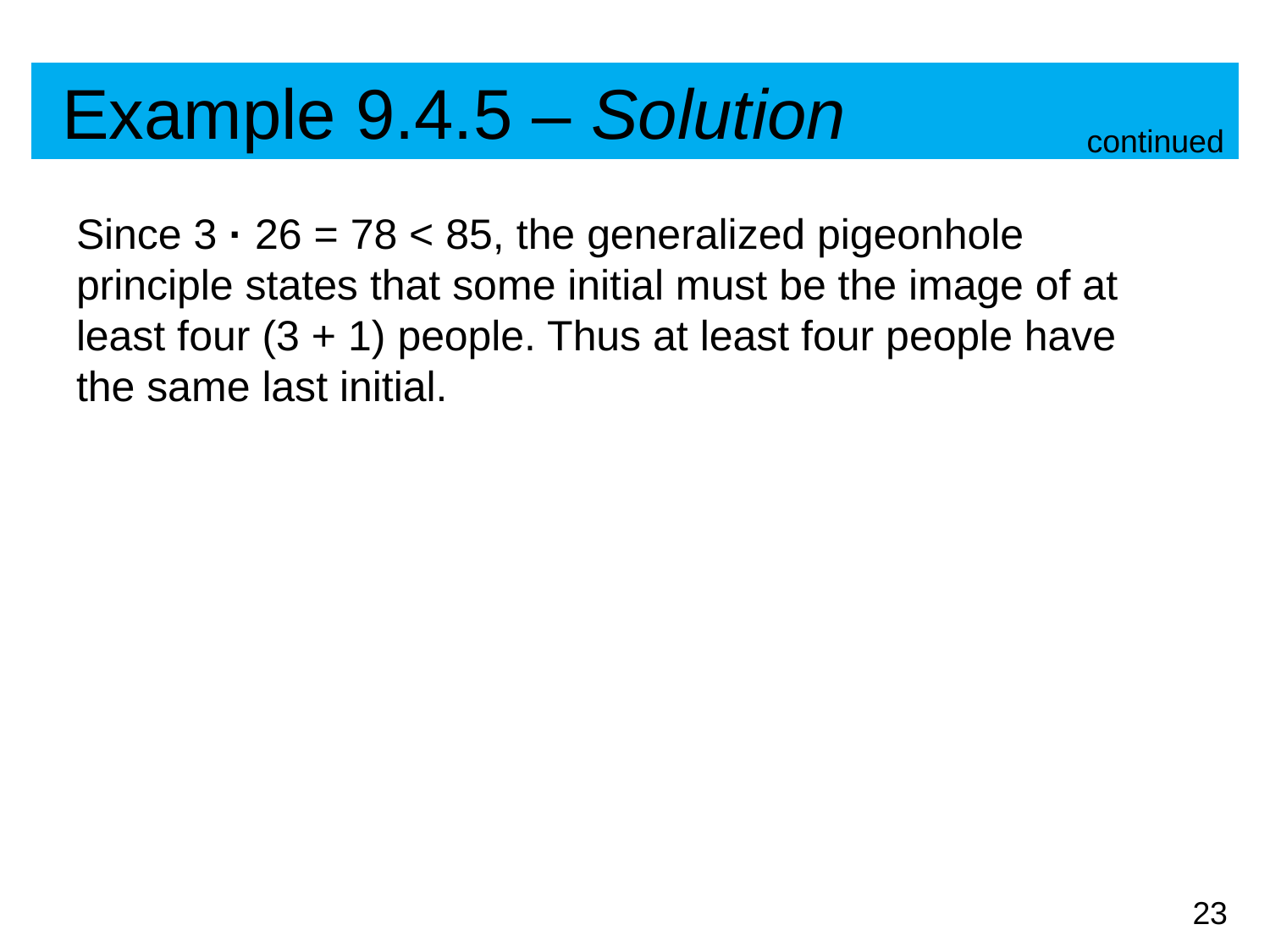

# Example 9.4.5 – Solution
continued
Since 3 · 26 = 78 < 85, the generalized pigeonhole principle states that some initial must be the image of at least four (3 + 1) people. Thus at least four people have the same last initial.